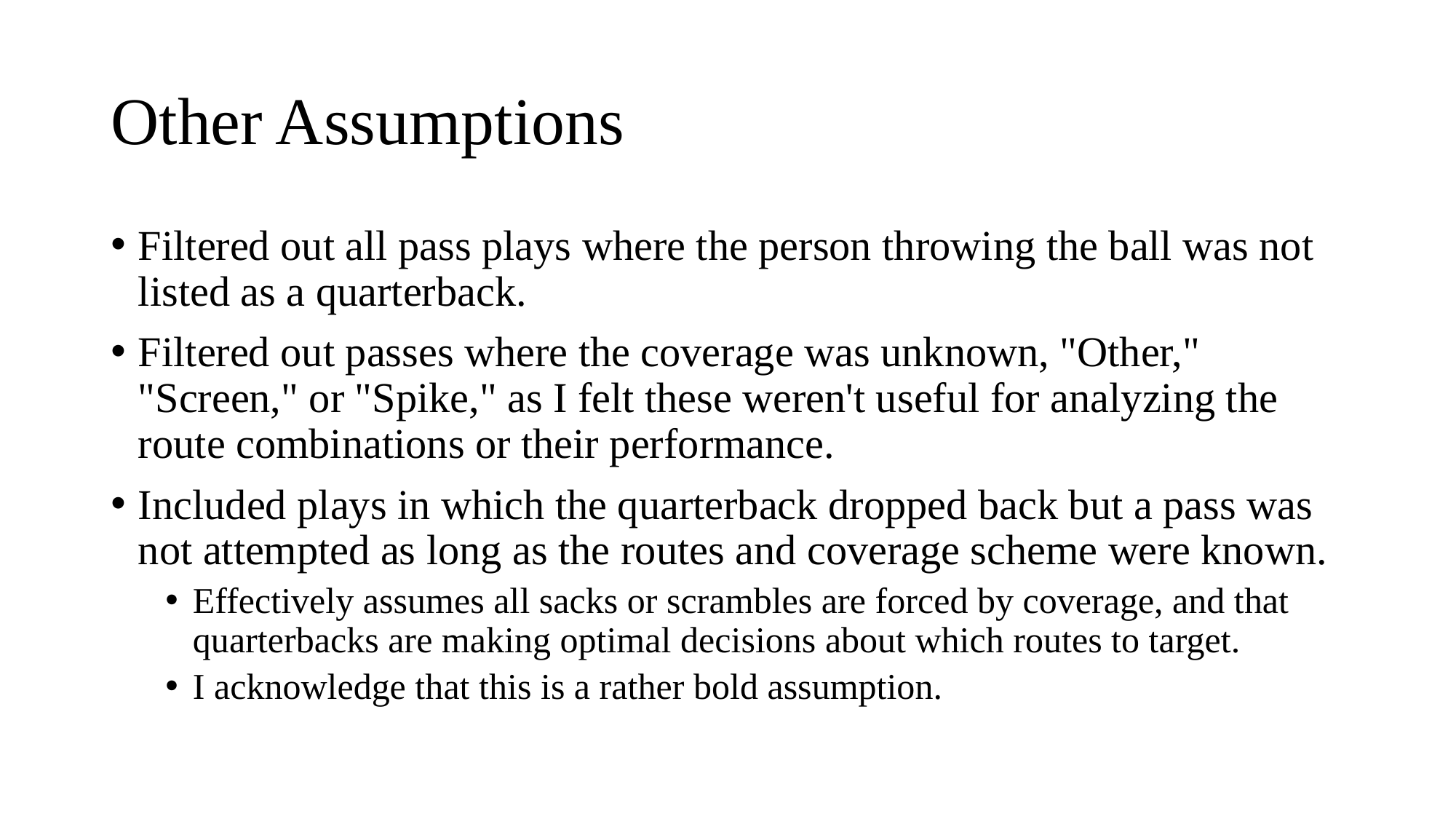

# Other Assumptions
Filtered out all pass plays where the person throwing the ball was not listed as a quarterback.
Filtered out passes where the coverage was unknown, "Other," "Screen," or "Spike," as I felt these weren't useful for analyzing the route combinations or their performance.
Included plays in which the quarterback dropped back but a pass was not attempted as long as the routes and coverage scheme were known.
Effectively assumes all sacks or scrambles are forced by coverage, and that quarterbacks are making optimal decisions about which routes to target.
I acknowledge that this is a rather bold assumption.